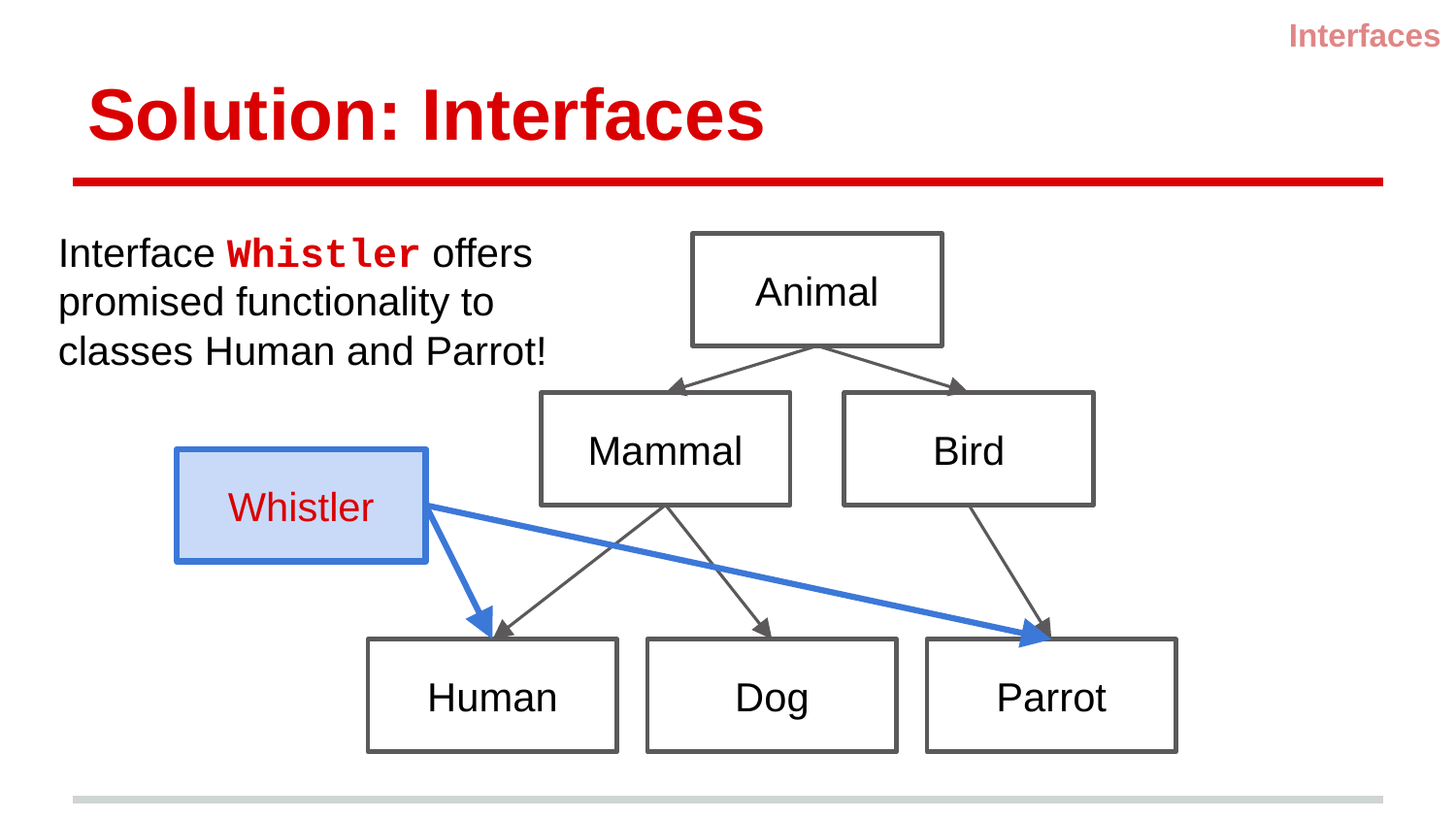

Interfaces
# Solution: Interfaces
Interface Whistler offers promised functionality to classes Human and Parrot!
Animal
Mammal
Bird
Whistler
Human
Dog
Parrot